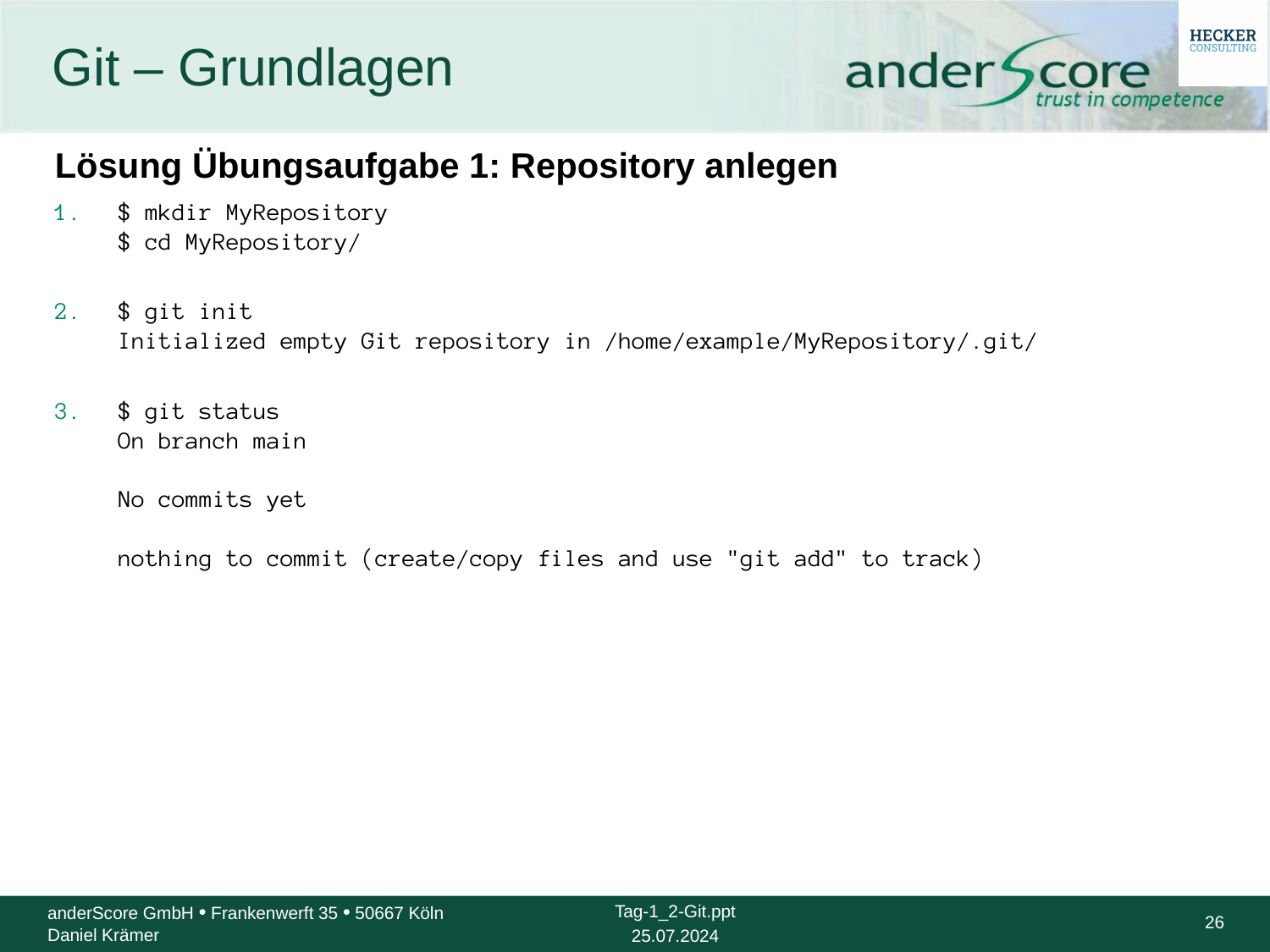

# Git – Grundlagen
Lösung Übungsaufgabe 1: Repository anlegen
$ mkdir MyRepository
$ cd MyRepository/
$ git init
Initialized empty Git repository in /home/example/MyRepository/.git/
$ git status
On branch main
No commits yet
nothing to commit (create/copy files and use "git add" to track)